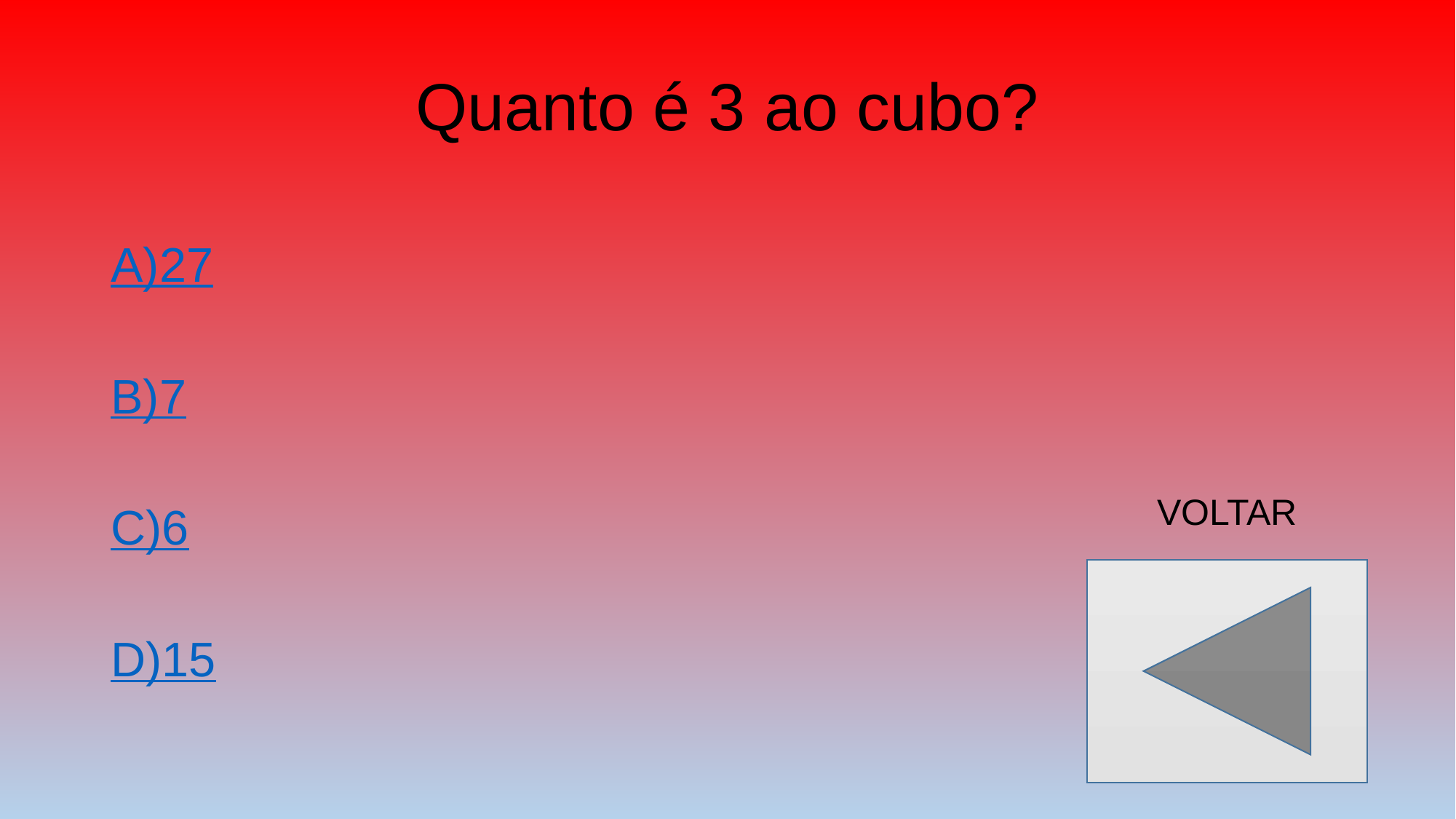

# Quanto é 3 ao cubo?
A)27
B)7
C)6
D)15
VOLTAR